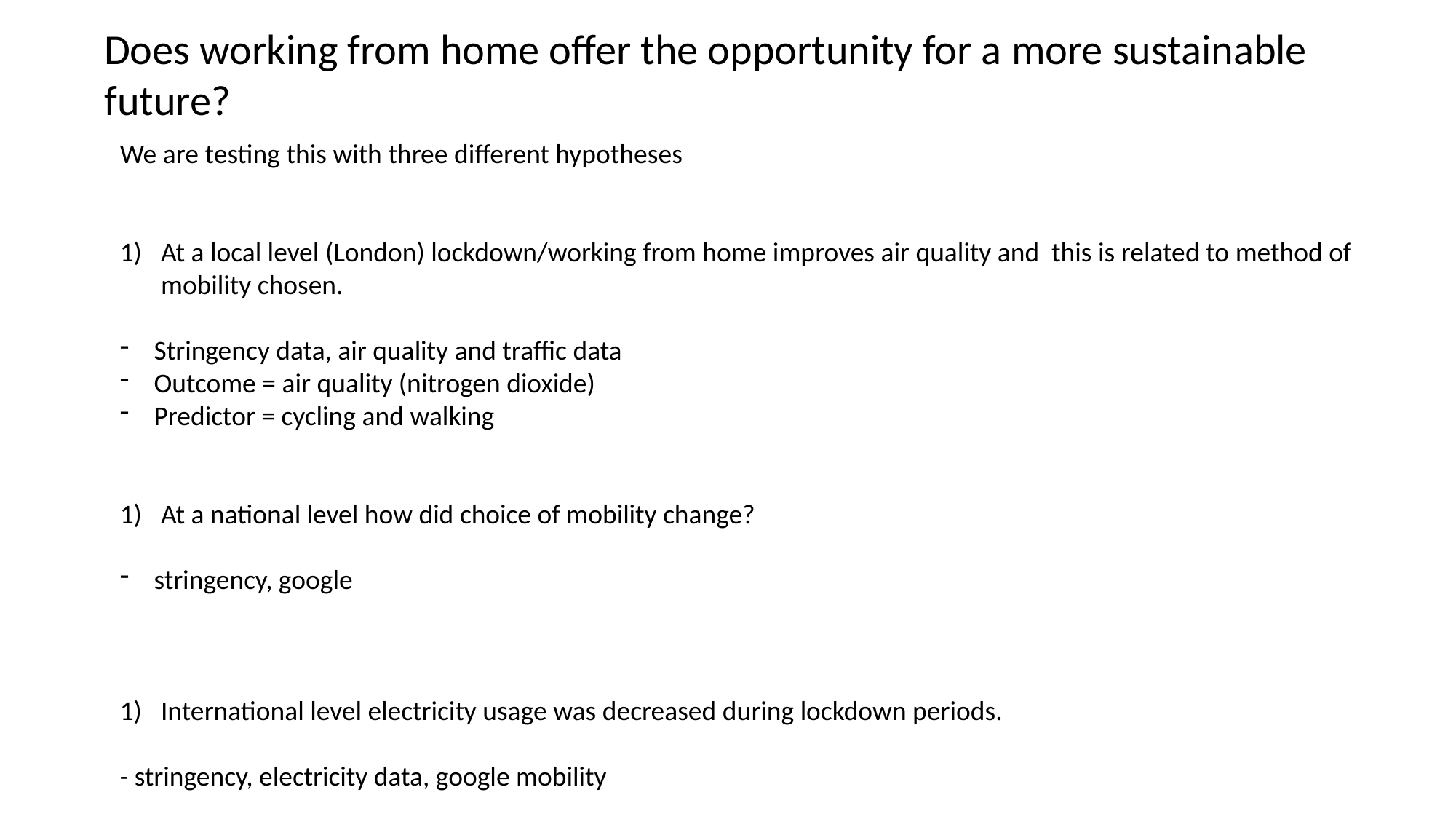

Does working from home offer the opportunity for a more sustainable future?
We are testing this with three different hypotheses

At a local level (London) lockdown/working from home improves air quality and  this is related to method of mobility chosen.

Stringency data, air quality and traffic data
Outcome = air quality (nitrogen dioxide)
Predictor = cycling and walking

At a national level how did choice of mobility change?

stringency, google

International level electricity usage was decreased during lockdown periods.

- stringency, electricity data, google mobility